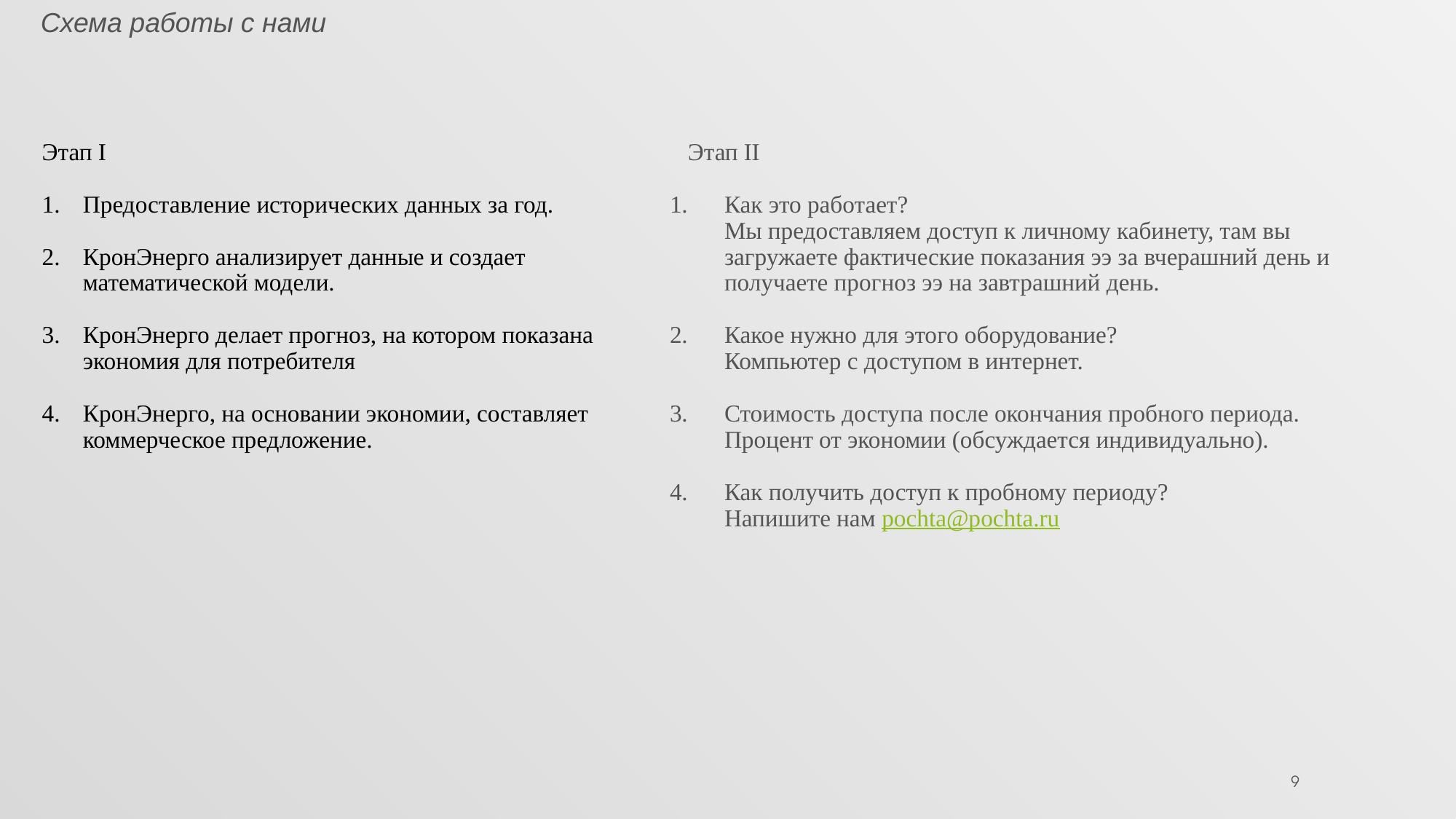

Схема работы с нами
Этап I

Предоставление исторических данных за год.

КронЭнерго анализирует данные и создает математической модели.

КронЭнерго делает прогноз, на котором показана экономия для потребителя

КронЭнерго, на основании экономии, составляет коммерческое предложение.

   Этап II

Как это работает?
Мы предоставляем доступ к личному кабинету, там вы загружаете фактические показания ээ за вчерашний день и получаете прогноз ээ на завтрашний день.
Какое нужно для этого оборудование?
Компьютер с доступом в интернет.

Стоимость доступа после окончания пробного периода.       Процент от экономии (обсуждается индивидуально).

Как получить доступ к пробному периоду?
Напишите нам pochta@pochta.ru

9